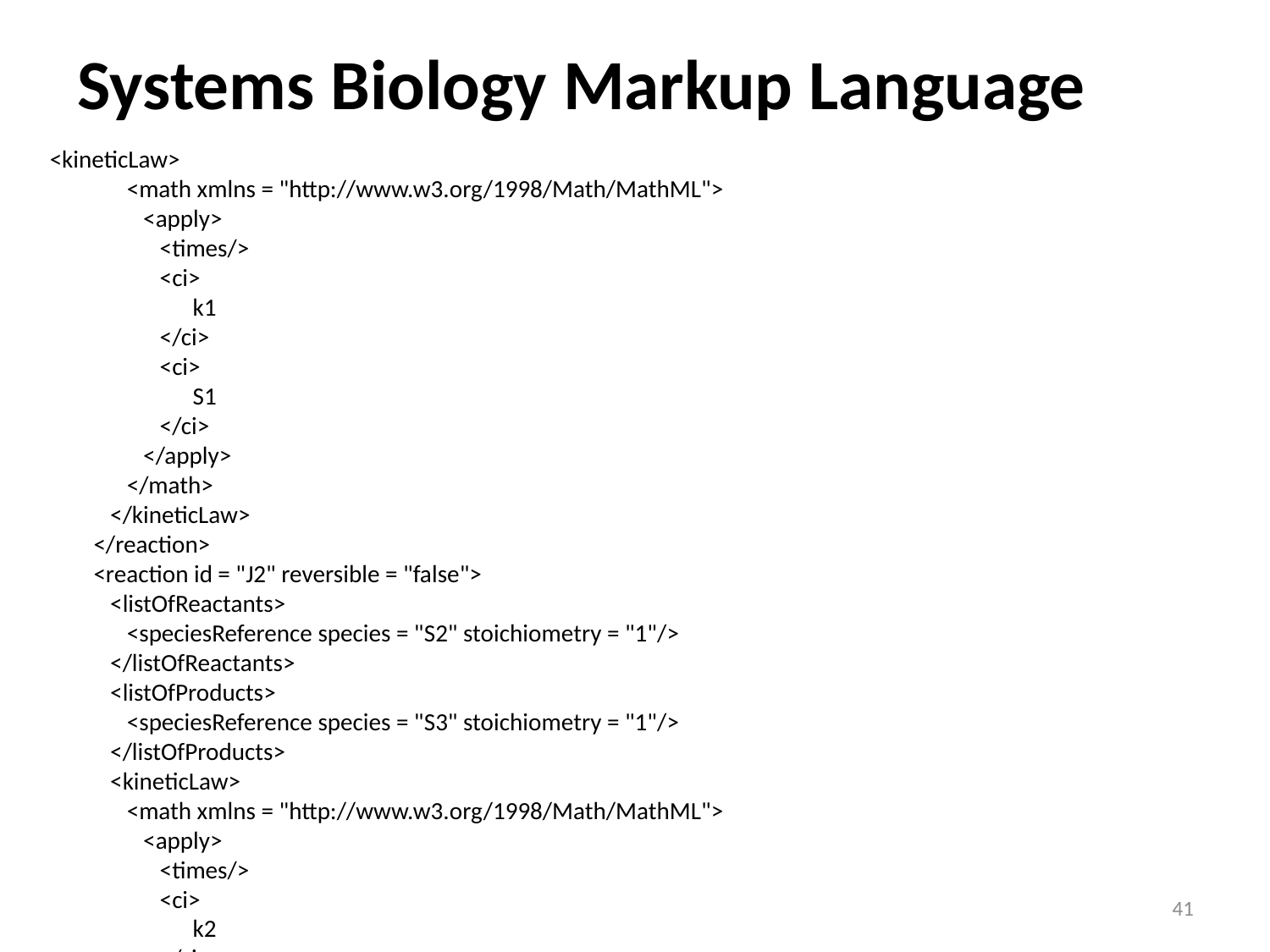

# Systems Biology Markup Language
 <kineticLaw>
               <math xmlns = "http://www.w3.org/1998/Math/MathML">
                  <apply>
                     <times/>
                     <ci>
                           k1
                     </ci>
                     <ci>
                           S1
                     </ci>
                  </apply>
               </math>
            </kineticLaw>
         </reaction>
         <reaction id = "J2" reversible = "false">
            <listOfReactants>
               <speciesReference species = "S2" stoichiometry = "1"/>
            </listOfReactants>
            <listOfProducts>
               <speciesReference species = "S3" stoichiometry = "1"/>
            </listOfProducts>
            <kineticLaw>
               <math xmlns = "http://www.w3.org/1998/Math/MathML">
                  <apply>
                     <times/>
                     <ci>
                           k2
                     </ci>
                     <ci>
                           S2
                     </ci>
                  </apply>
               </math>
            </kineticLaw>
         </reaction>
      </listOfReactions>
   </model>
</sbml>
41